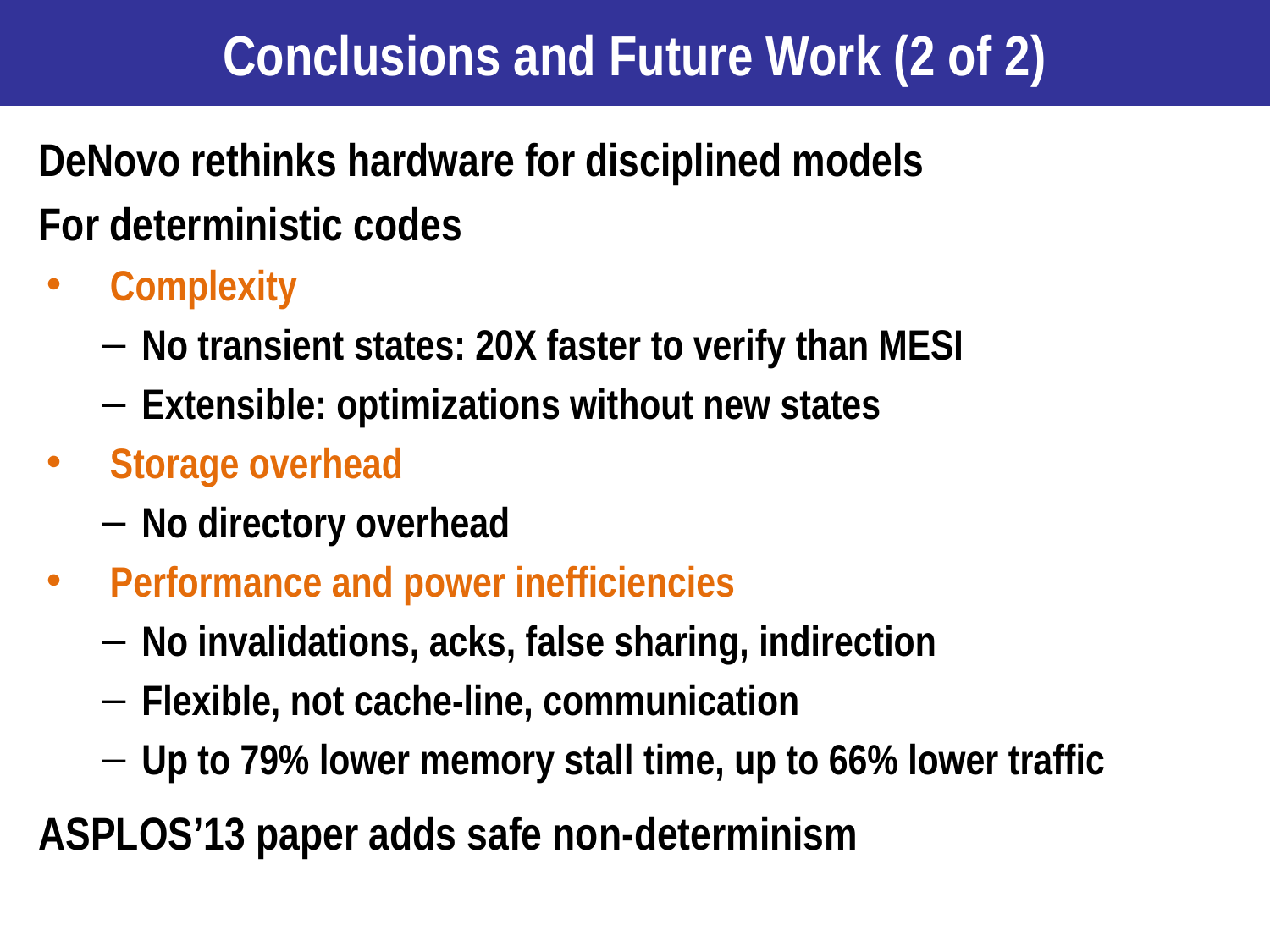

# Conclusions and Future Work (2 of 2)
DeNovo rethinks hardware for disciplined models
For deterministic codes
Complexity
No transient states: 20X faster to verify than MESI
Extensible: optimizations without new states
Storage overhead
No directory overhead
Performance and power inefficiencies
No invalidations, acks, false sharing, indirection
Flexible, not cache-line, communication
Up to 79% lower memory stall time, up to 66% lower traffic
ASPLOS’13 paper adds safe non-determinism